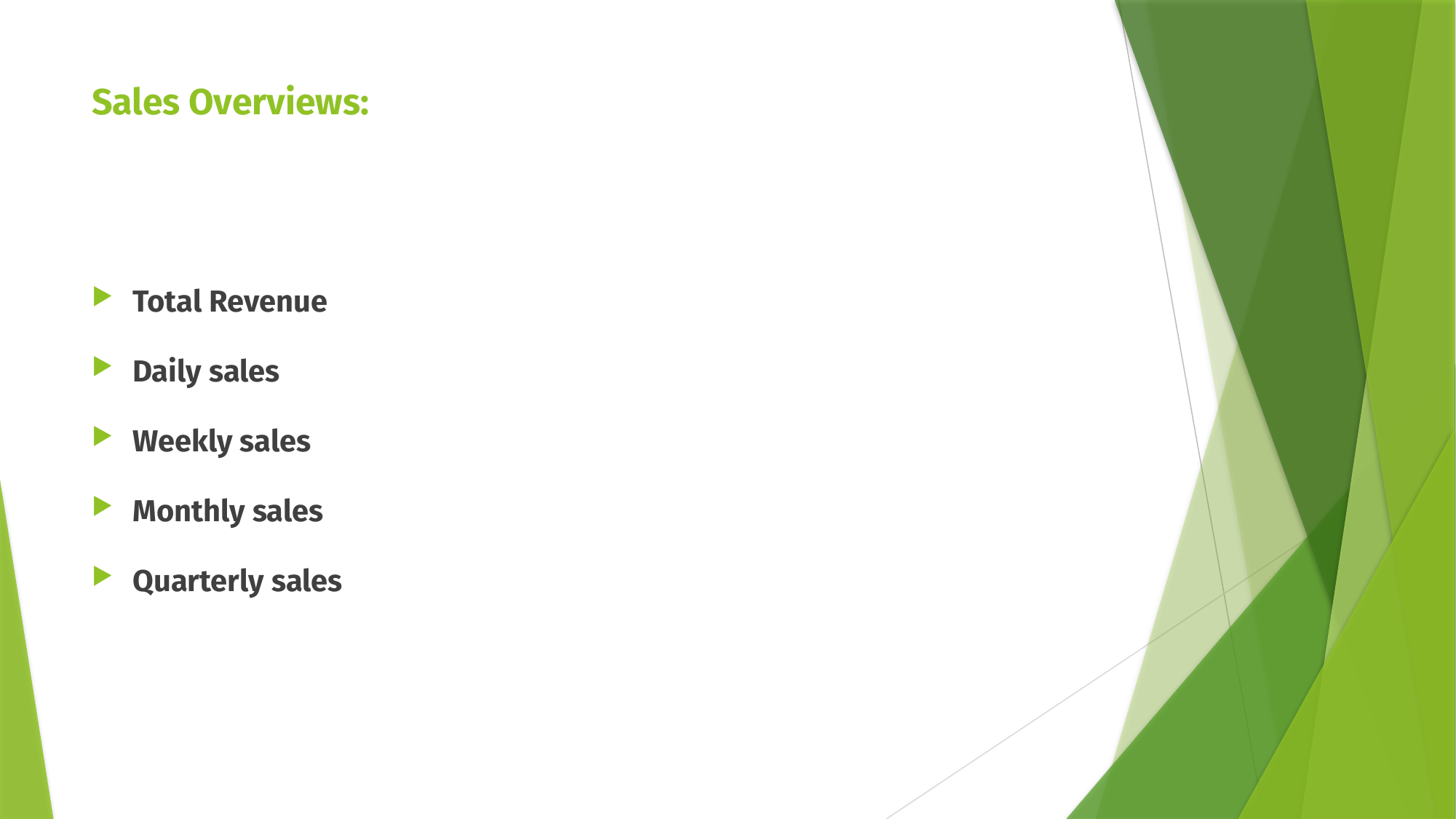

# Sales Overviews:
Total Revenue
Daily sales
Weekly sales
Monthly sales
Quarterly sales